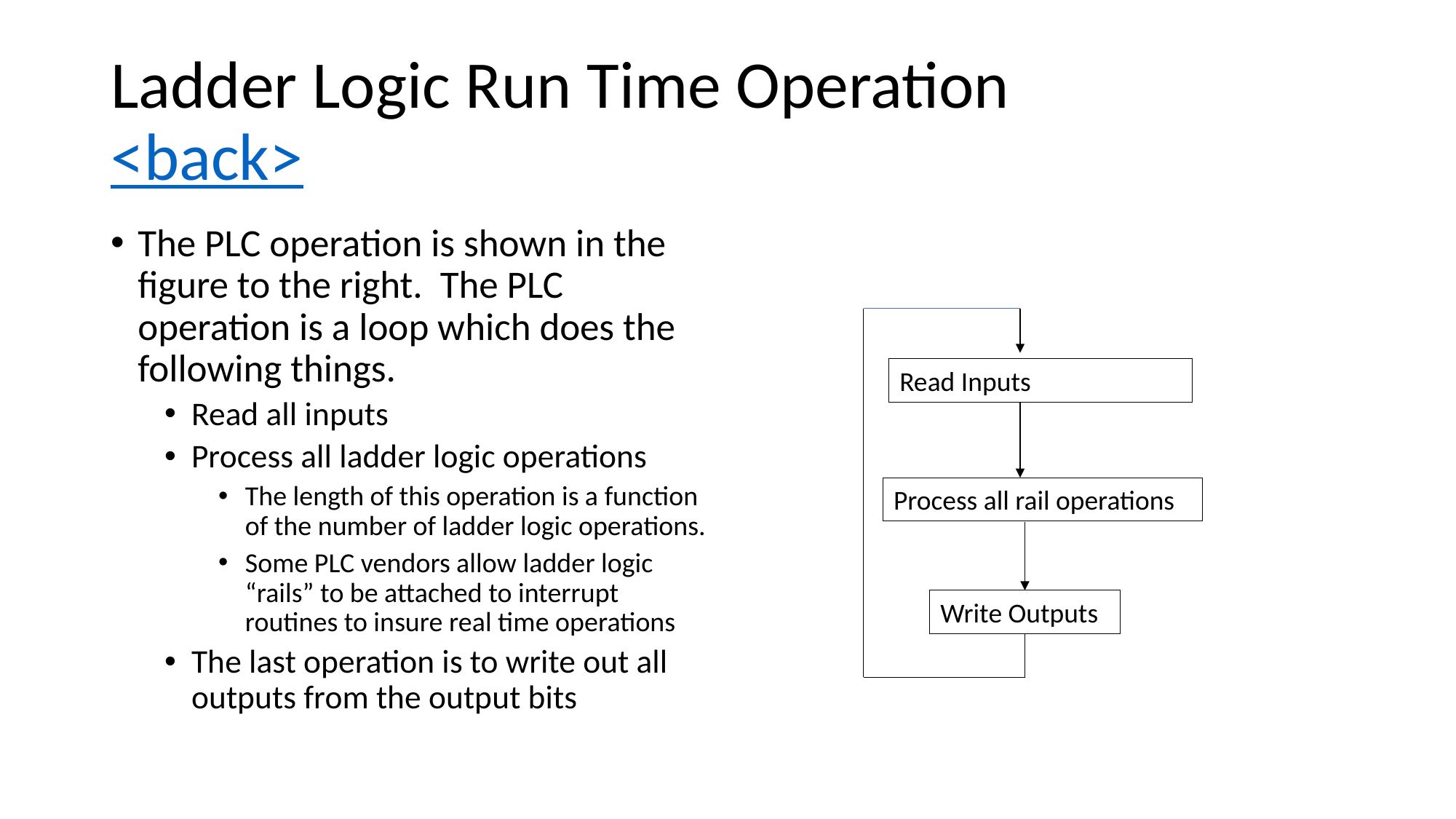

# Ladder Logic Run Time Operation <back>
The PLC operation is shown in the figure to the right.  The PLC operation is a loop which does the following things.
Read all inputs
Process all ladder logic operations
The length of this operation is a function of the number of ladder logic operations.
Some PLC vendors allow ladder logic “rails” to be attached to interrupt routines to insure real time operations
The last operation is to write out all outputs from the output bits
Read Inputs
Process all rail operations
Write Outputs